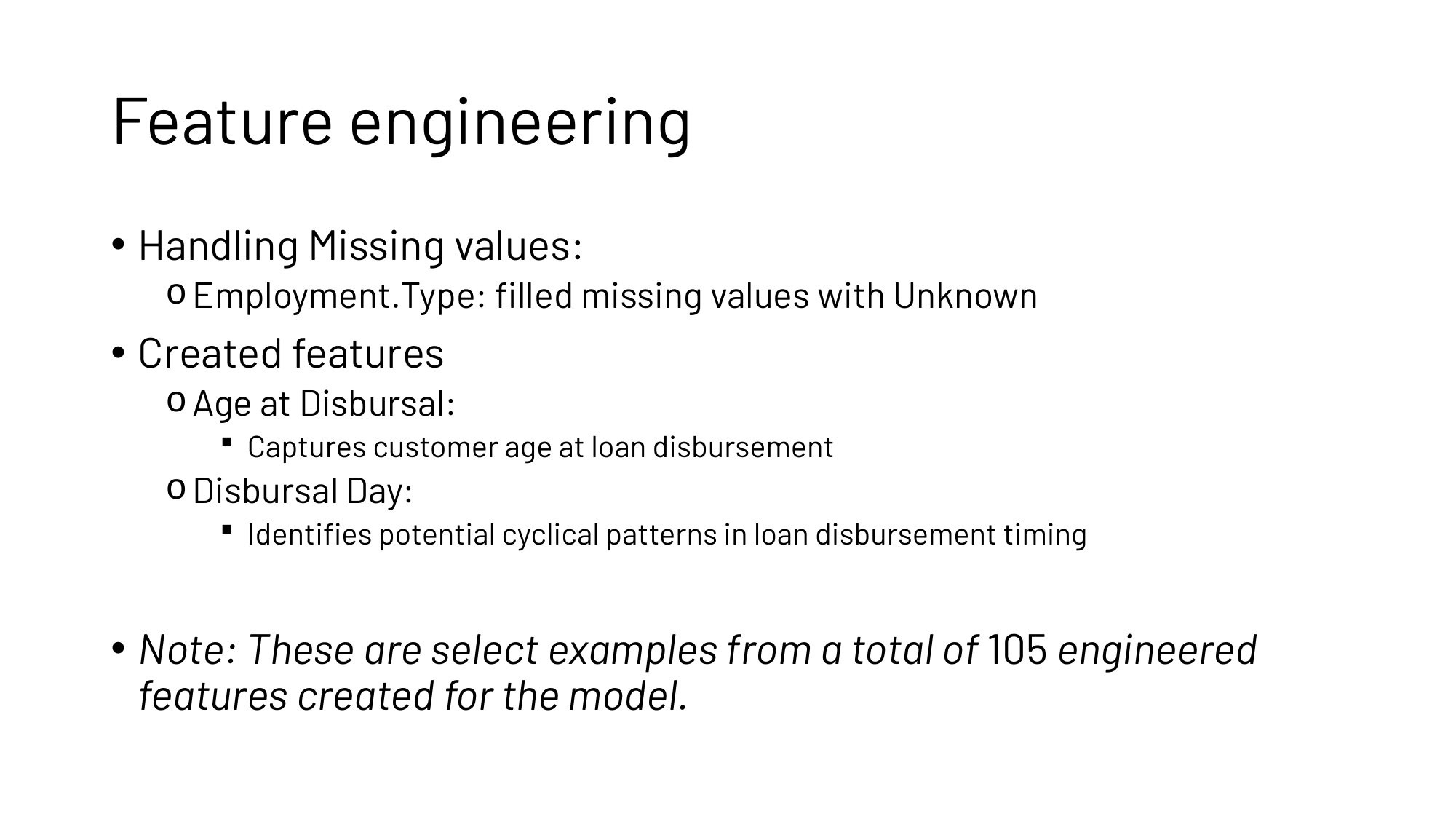

# Feature engineering
Handling Missing values:
Employment.Type: filled missing values with Unknown
Created features
Age at Disbursal:
Captures customer age at loan disbursement
Disbursal Day:
Identifies potential cyclical patterns in loan disbursement timing

Note: These are select examples from a total of 105 engineered features created for the model.